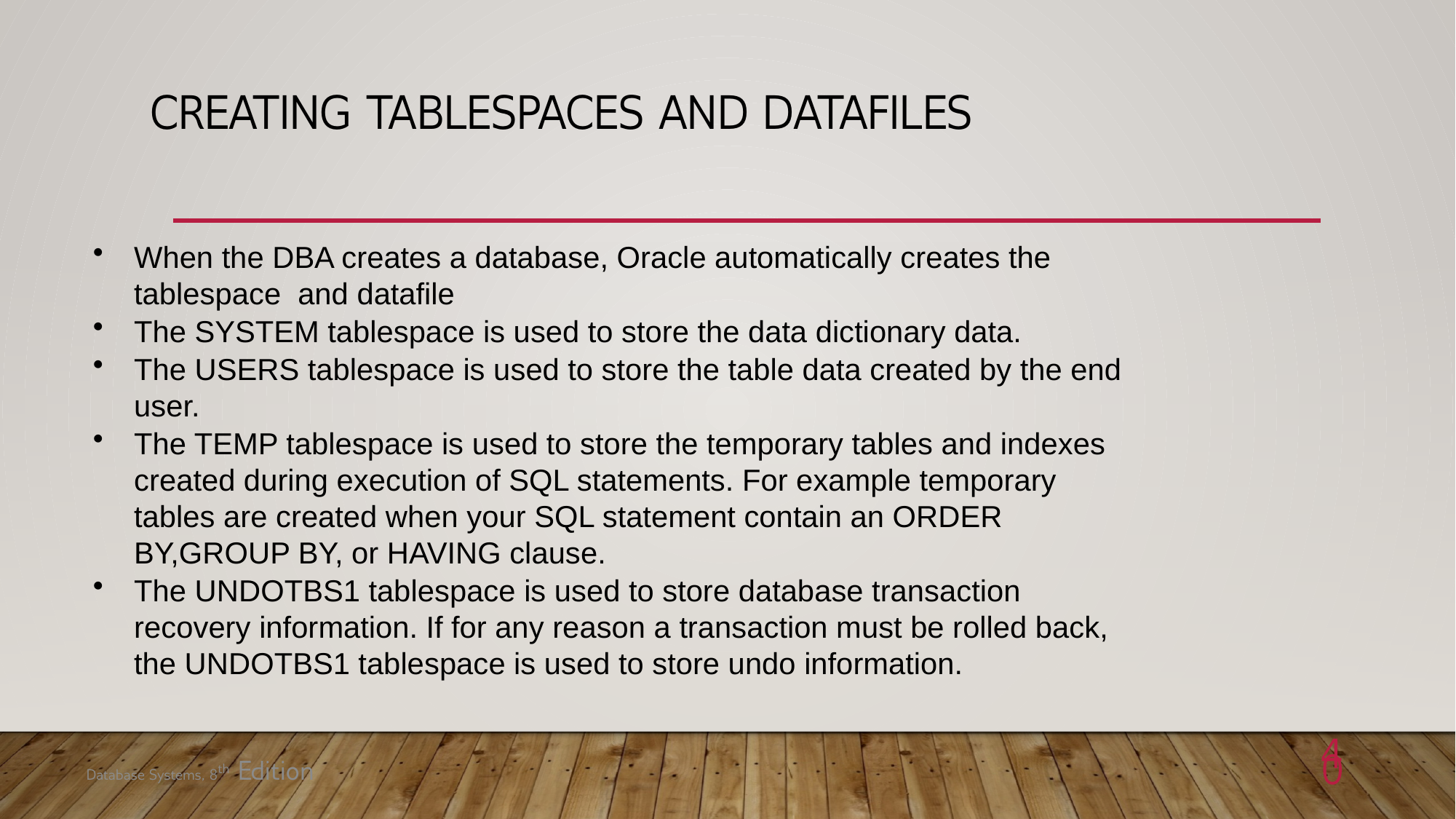

# Creating Tablespaces and Datafiles
When the DBA creates a database, Oracle automatically creates the tablespace  and datafile
The SYSTEM tablespace is used to store the data dictionary data.
The USERS tablespace is used to store the table data created by the end user.
The TEMP tablespace is used to store the temporary tables and indexes created during execution of SQL statements. For example temporary tables are created when your SQL statement contain an ORDER BY,GROUP BY, or HAVING clause.
The UNDOTBS1 tablespace is used to store database transaction recovery information. If for any reason a transaction must be rolled back, the UNDOTBS1 tablespace is used to store undo information.
40
Database Systems, 8th Edition